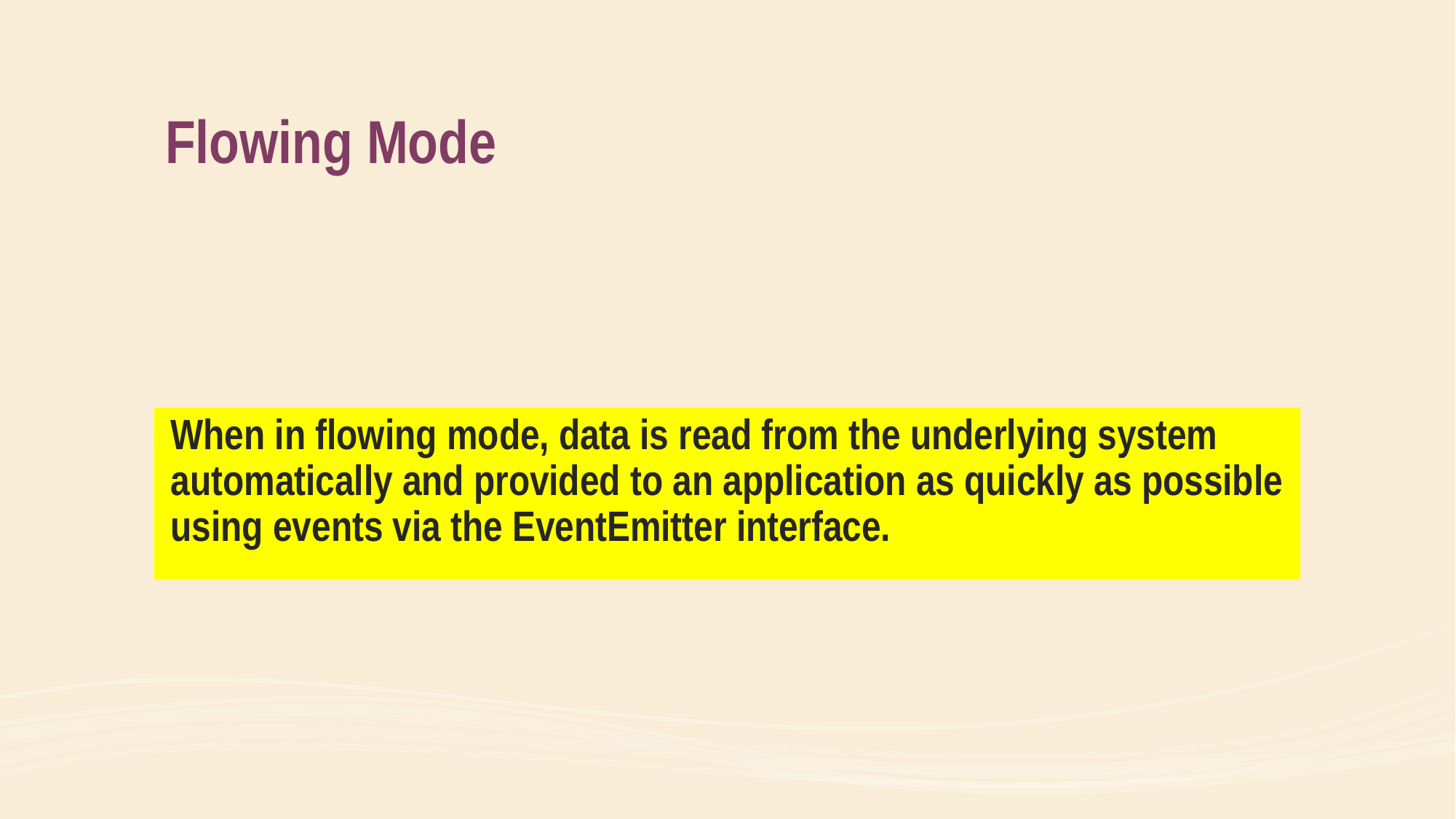

# Flowing Mode
When in flowing mode, data is read from the underlying system automatically and provided to an application as quickly as possible using events via the EventEmitter interface.